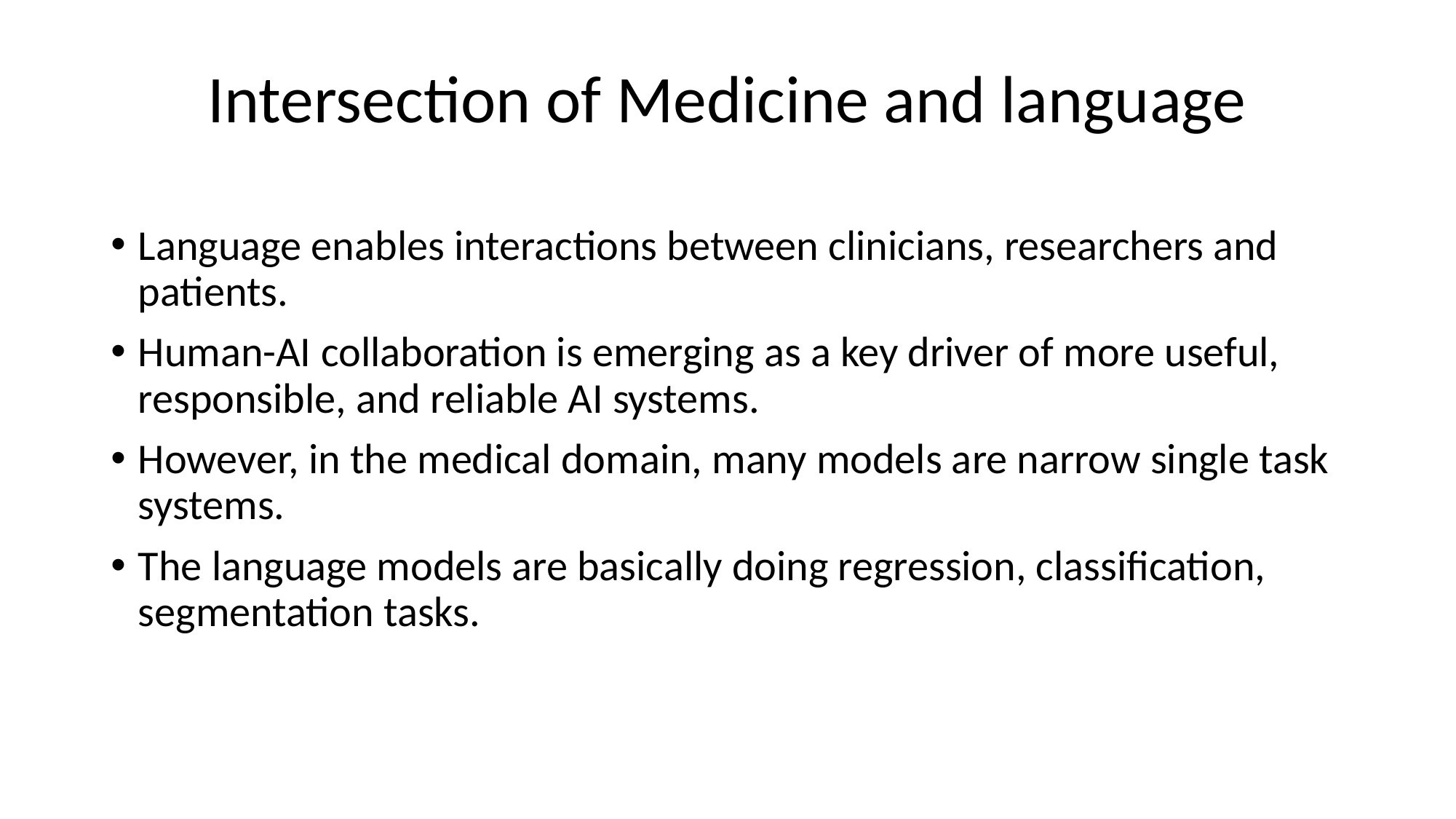

# Intersection of Medicine and language
Language enables interactions between clinicians, researchers and patients.
Human-AI collaboration is emerging as a key driver of more useful, responsible, and reliable AI systems.
However, in the medical domain, many models are narrow single task systems.
The language models are basically doing regression, classification, segmentation tasks.